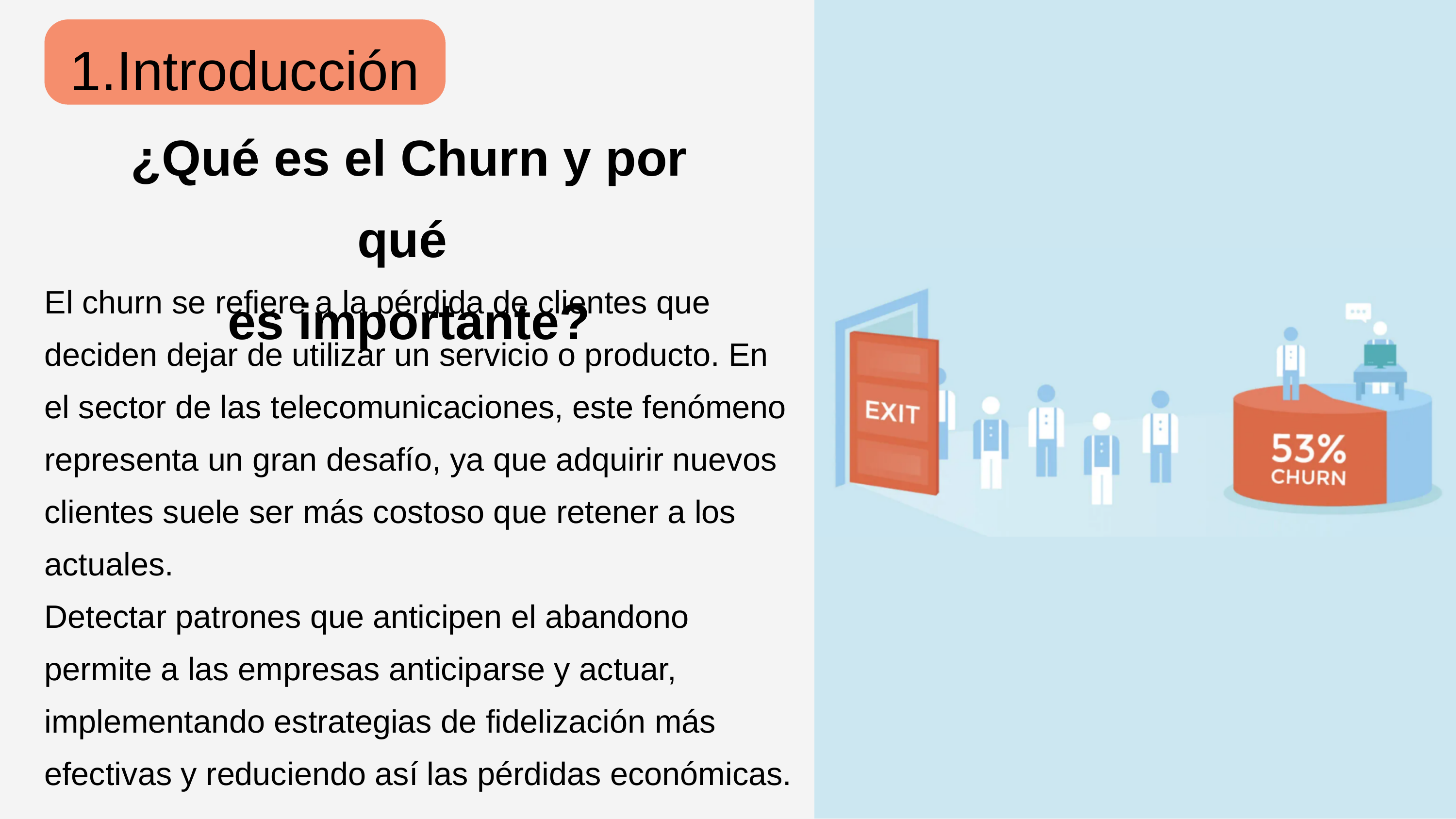

1.Introducción

¿Qué es el Churn y por qué
es importante?

El churn se refiere a la pérdida de clientes que deciden dejar de utilizar un servicio o producto. En el sector de las telecomunicaciones, este fenómeno representa un gran desafío, ya que adquirir nuevos clientes suele ser más costoso que retener a los actuales.
Detectar patrones que anticipen el abandono permite a las empresas anticiparse y actuar, implementando estrategias de fidelización más efectivas y reduciendo así las pérdidas económicas.